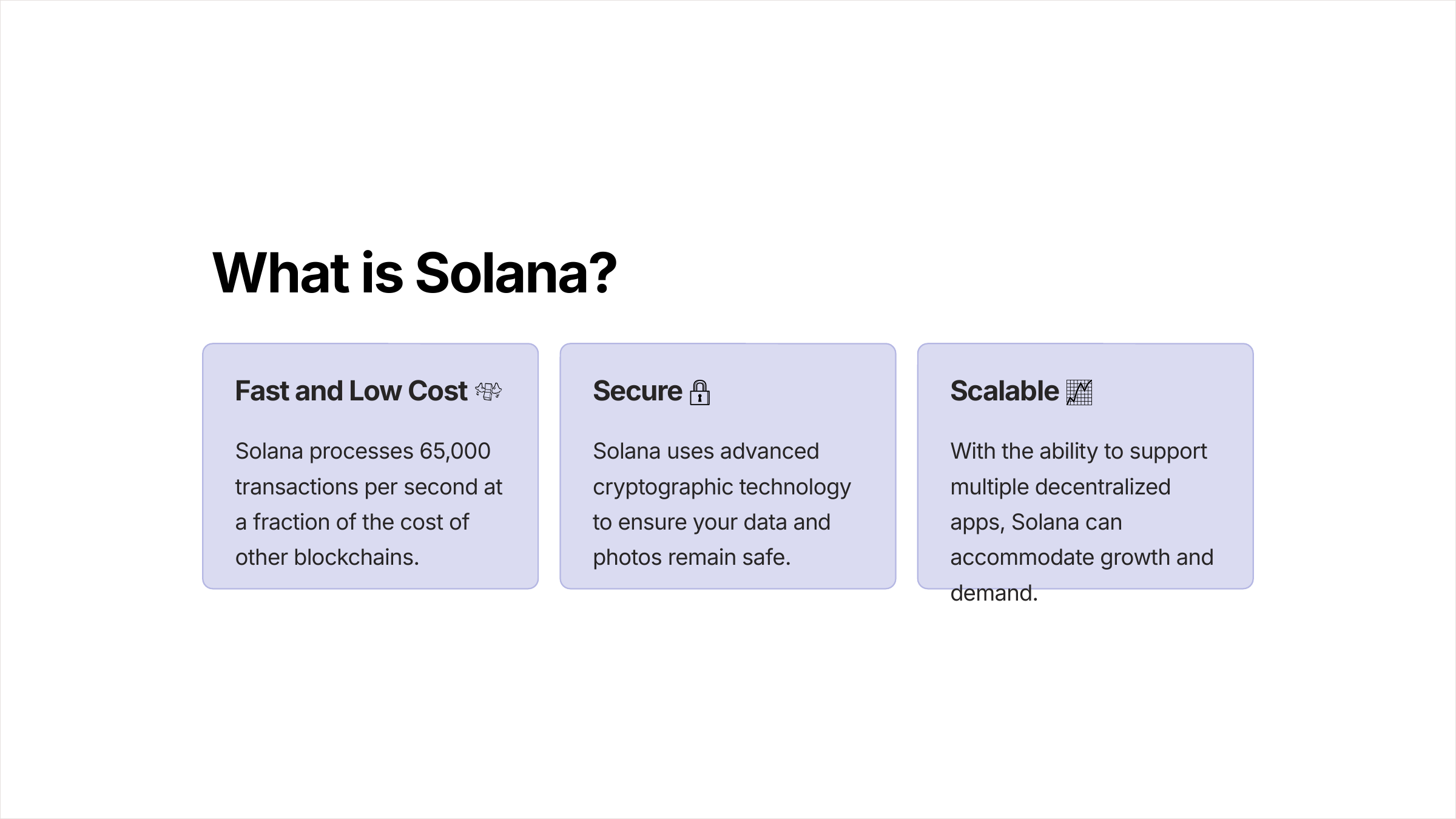

What is Solana?

Fast and Low Cost 💸
Secure 🔒
Scalable 📈
Solana processes 65,000 transactions per second at a fraction of the cost of other blockchains.
Solana uses advanced cryptographic technology to ensure your data and photos remain safe.
With the ability to support multiple decentralized apps, Solana can accommodate growth and demand.